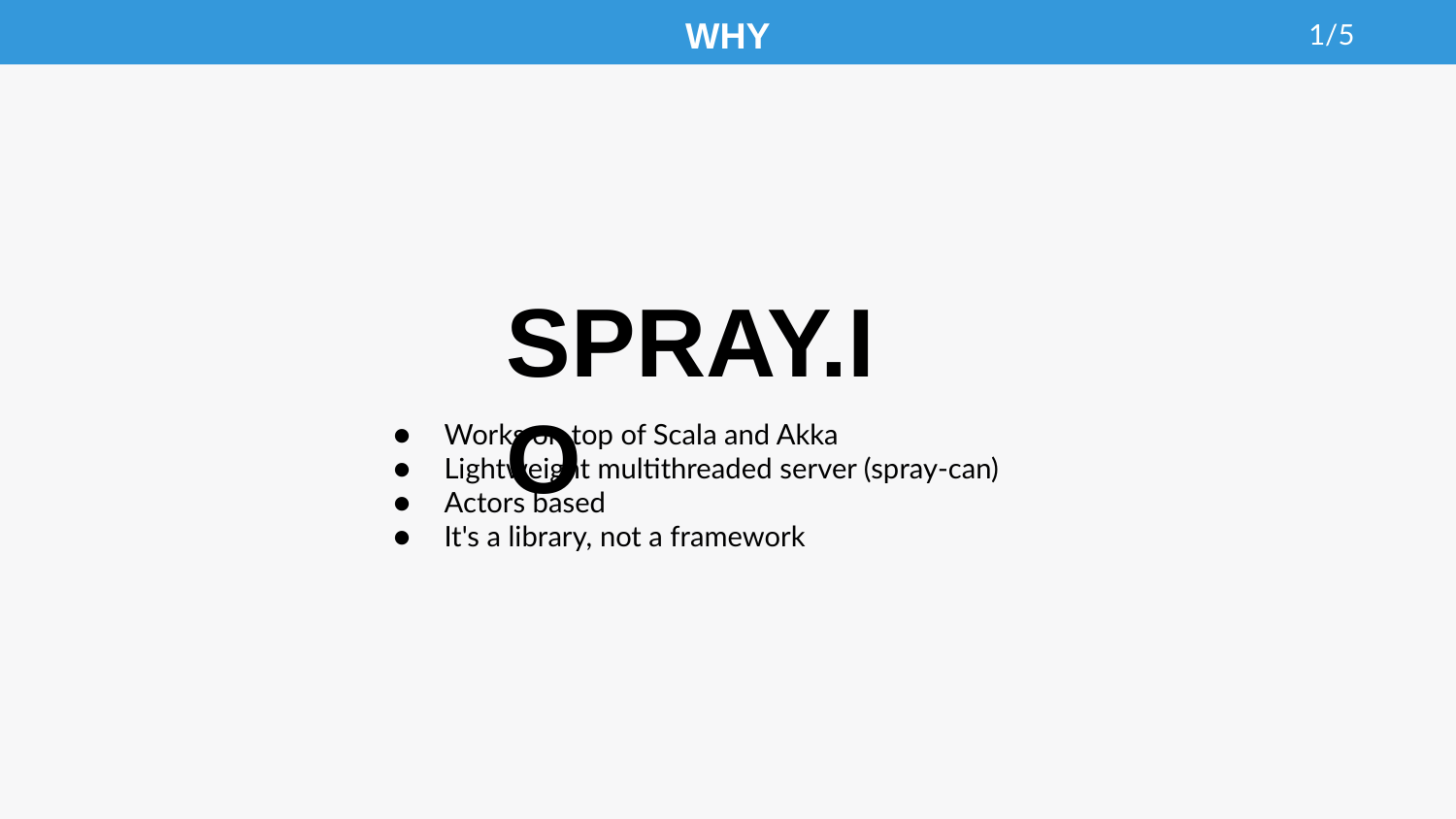

1/5
# WHY
SPRAY.IO
Works on top of Scala and Akka
Lightweight multithreaded server (spray-can)
Actors based
It's a library, not a framework